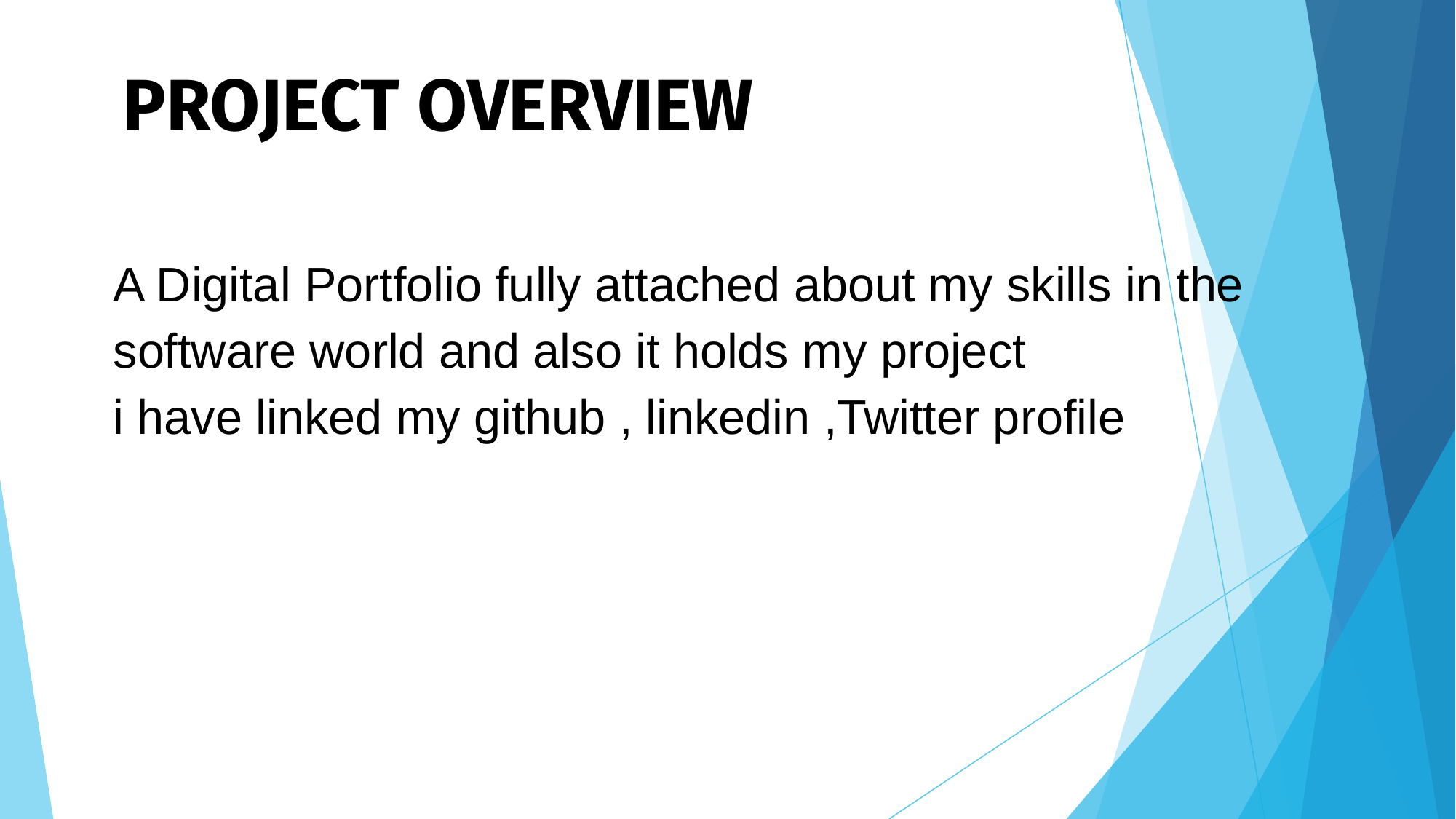

# PROJECT OVERVIEW A Digital Portfolio fully attached about my skills in the software world and also it holds my project i have linked my github , linkedin ,Twitter profile